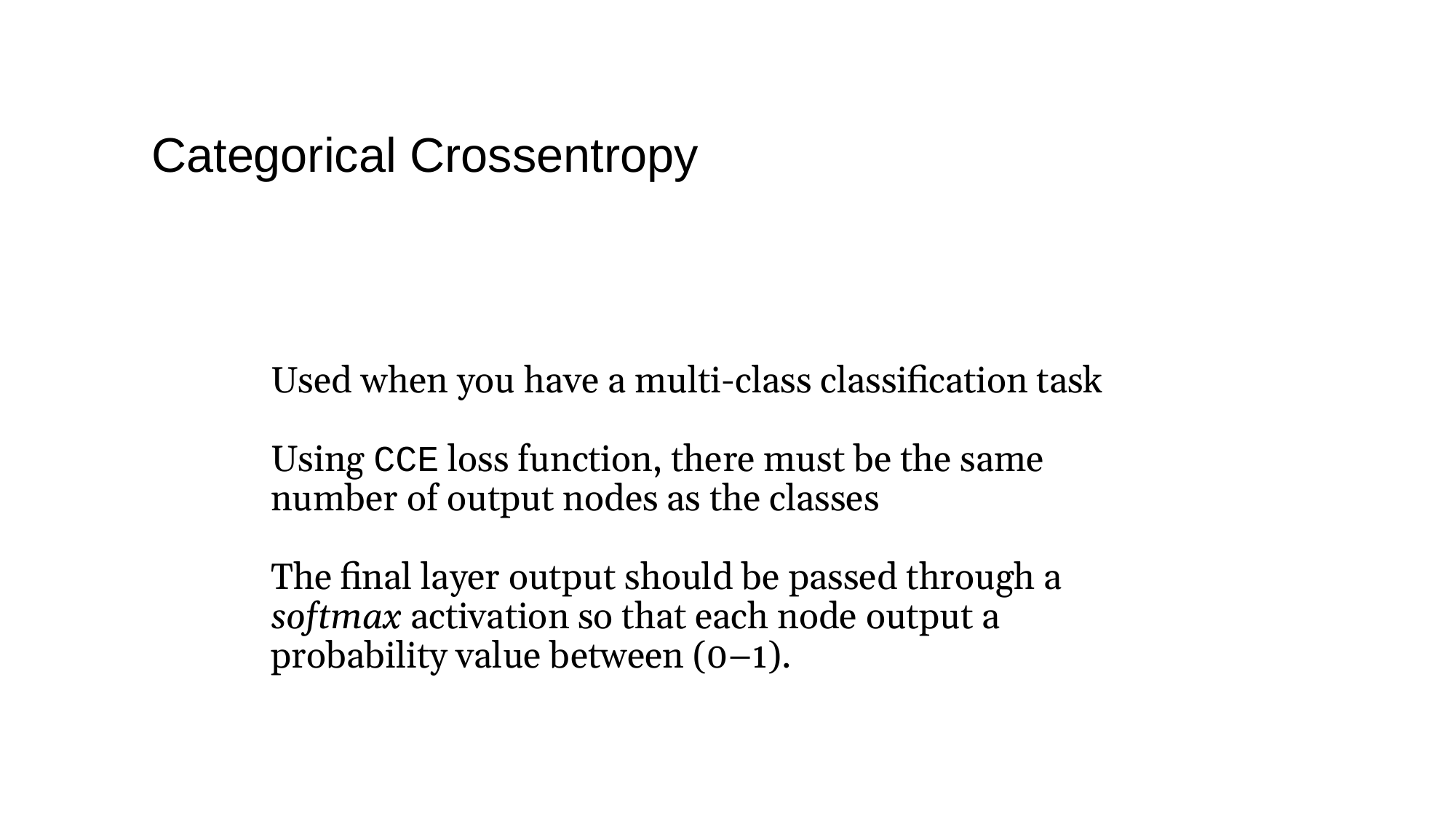

# Categorical Crossentropy

Used when you have a multi-class classification task

Using CCE loss function, there must be the same number of output nodes as the classes

The final layer output should be passed through a softmax activation so that each node output a probability value between (0–1).